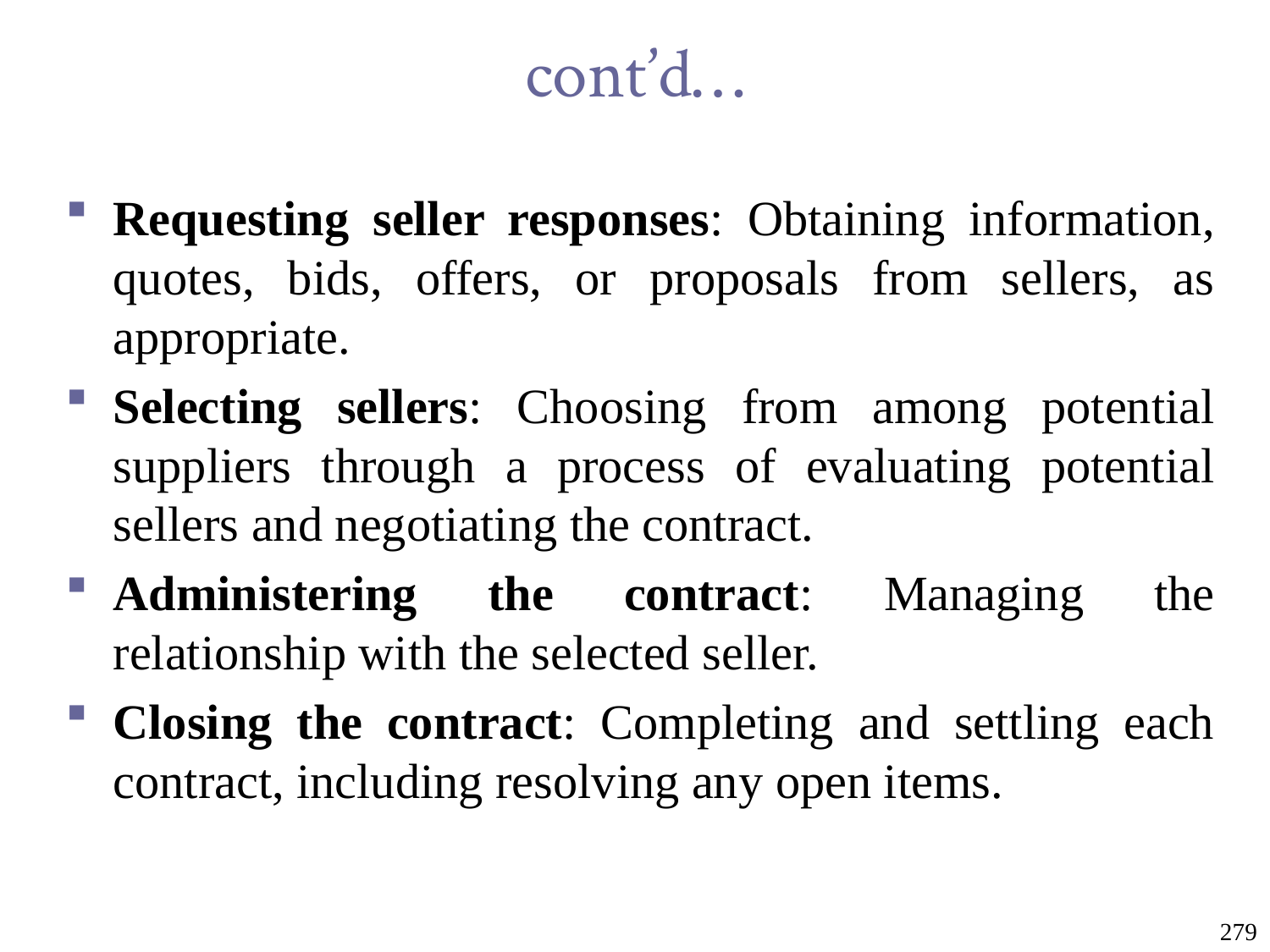

# cont’d…
Requesting seller responses: Obtaining information, quotes, bids, offers, or proposals from sellers, as appropriate.
Selecting sellers: Choosing from among potential suppliers through a process of evaluating potential sellers and negotiating the contract.
Administering the contract: Managing the relationship with the selected seller.
Closing the contract: Completing and settling each contract, including resolving any open items.

279